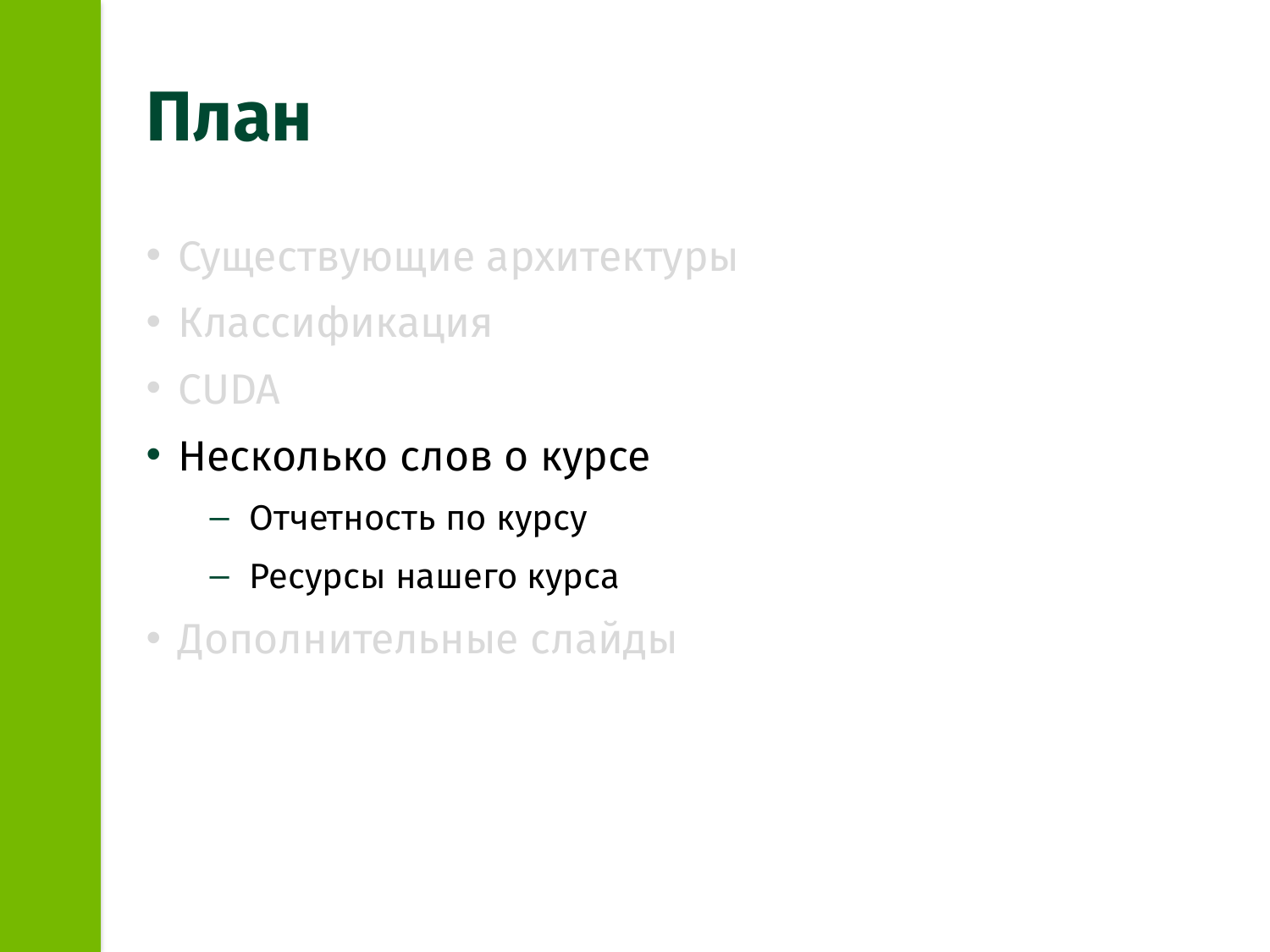

# План
Существующие архитектуры
Классификация
CUDA
Несколько слов о курсе
Отчетность по курсу
Ресурсы нашего курса
Дополнительные слайды